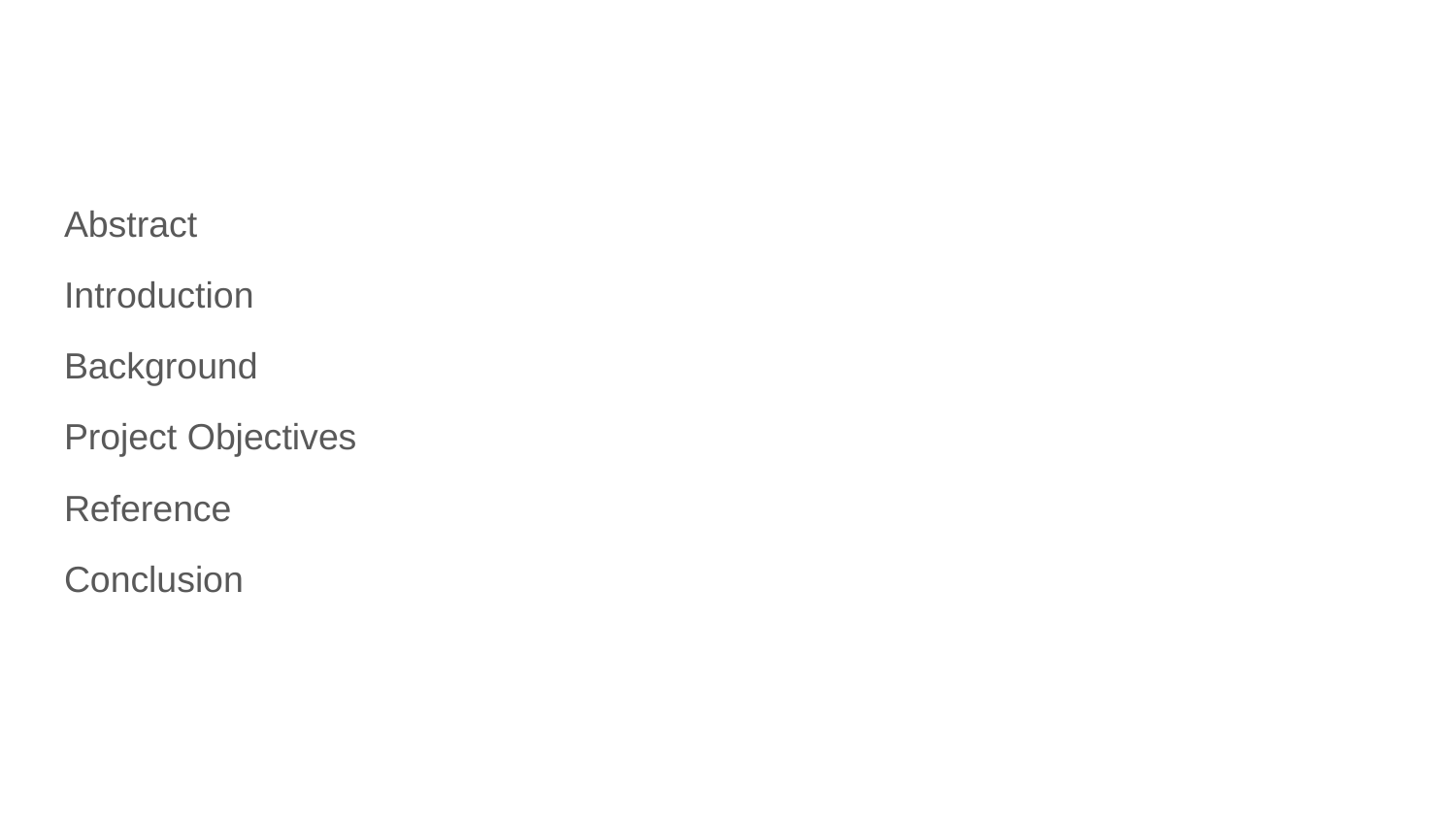

#
Abstract
Introduction
Background
Project Objectives
Reference
Conclusion